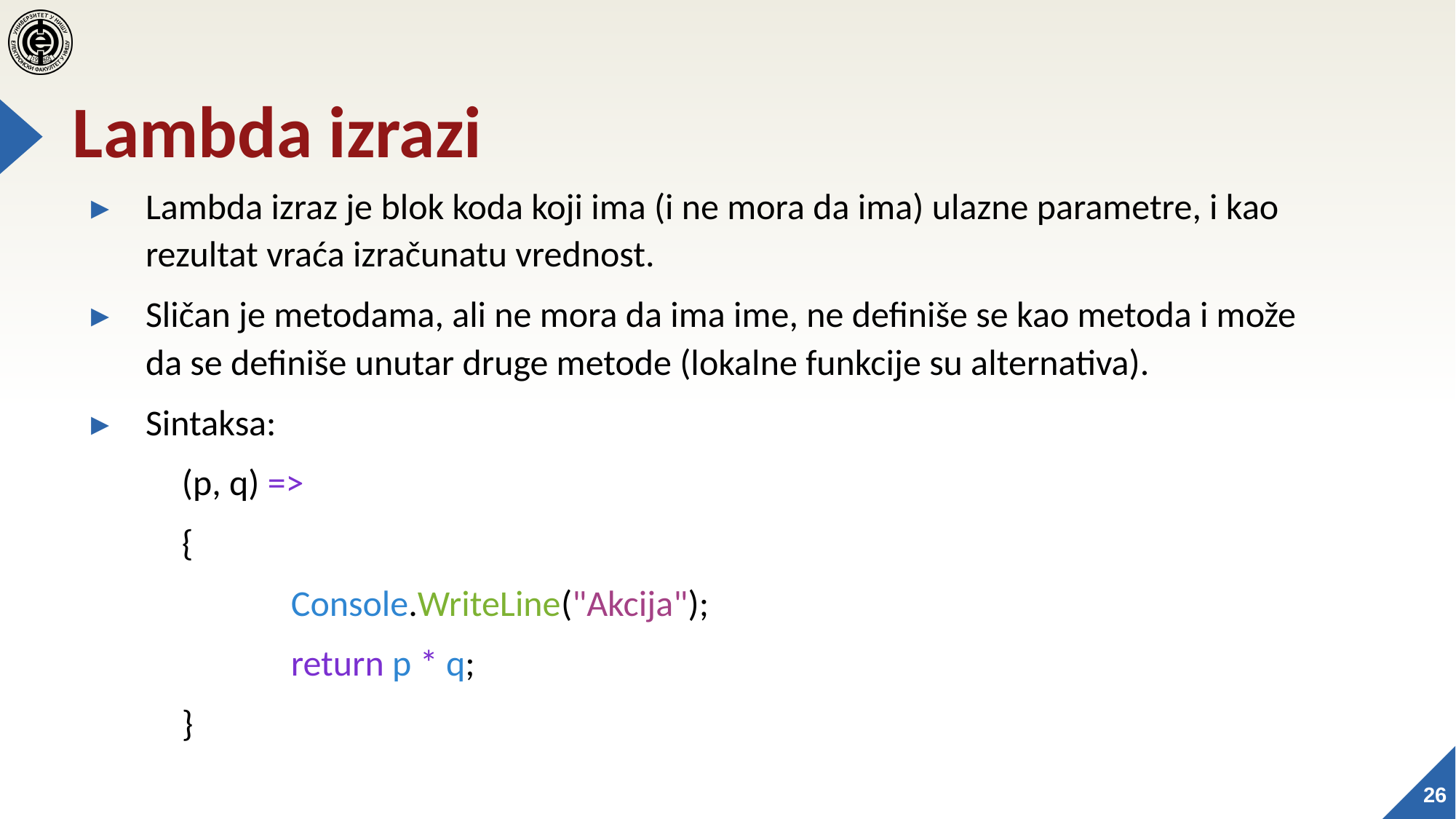

# Lambda izrazi
Lambda izraz je blok koda koji ima (i ne mora da ima) ulazne parametre, i kao rezultat vraća izračunatu vrednost.
Sličan je metodama, ali ne mora da ima ime, ne definiše se kao metoda i može da se definiše unutar druge metode (lokalne funkcije su alternativa).
Sintaksa:
	(p, q) =>
	{
        		Console.WriteLine("Akcija");
        		return p * q;
	}
26